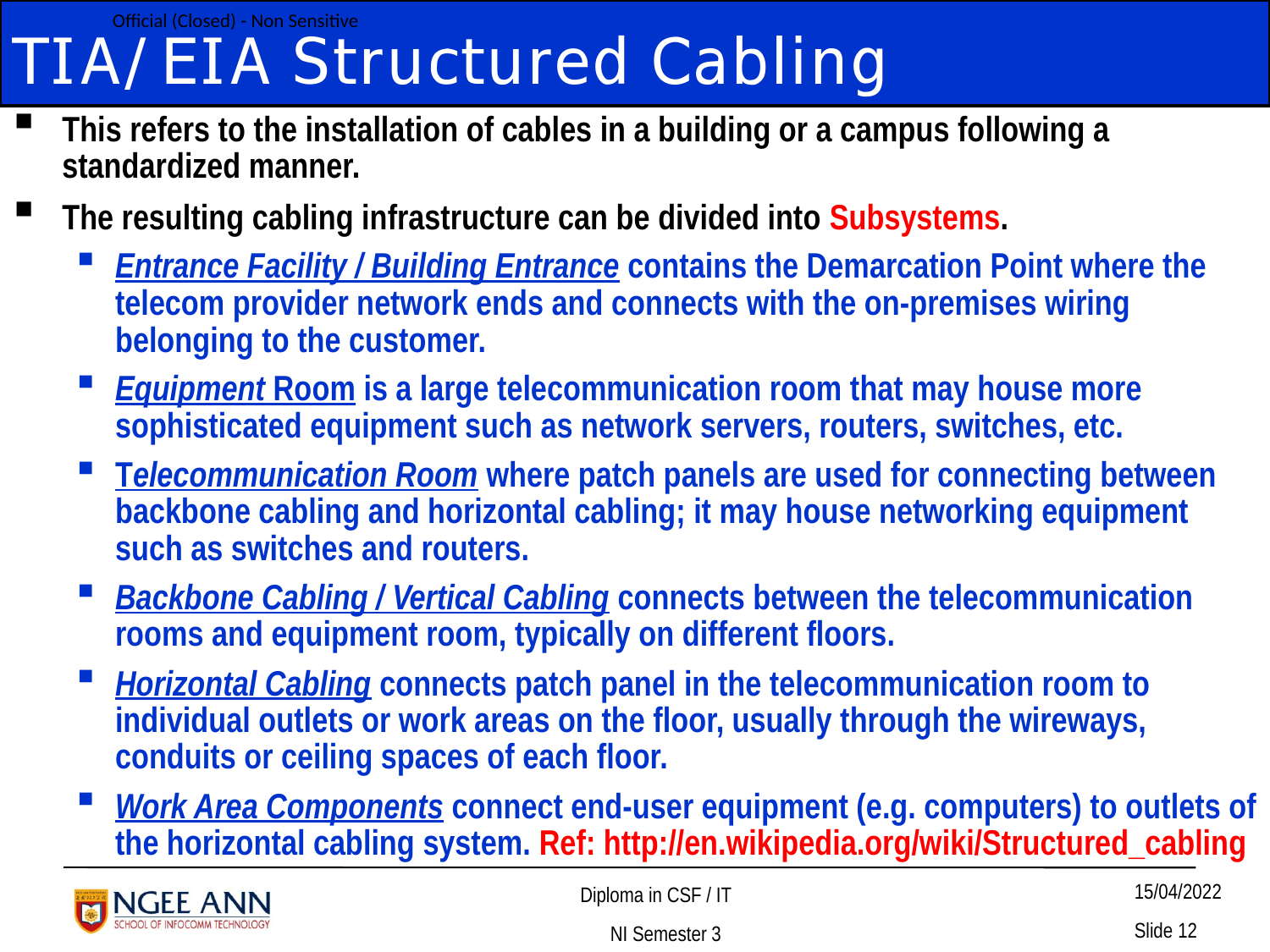

# TIA/EIA Structured Cabling
This refers to the installation of cables in a building or a campus following a standardized manner.
The resulting cabling infrastructure can be divided into Subsystems.
Entrance Facility / Building Entrance contains the Demarcation Point where the telecom provider network ends and connects with the on-premises wiring belonging to the customer.
Equipment Room is a large telecommunication room that may house more sophisticated equipment such as network servers, routers, switches, etc.
Telecommunication Room where patch panels are used for connecting between backbone cabling and horizontal cabling; it may house networking equipment such as switches and routers.
Backbone Cabling / Vertical Cabling connects between the telecommunication rooms and equipment room, typically on different floors.
Horizontal Cabling connects patch panel in the telecommunication room to individual outlets or work areas on the floor, usually through the wireways, conduits or ceiling spaces of each floor.
Work Area Components connect end-user equipment (e.g. computers) to outlets of the horizontal cabling system. Ref: http://en.wikipedia.org/wiki/Structured_cabling